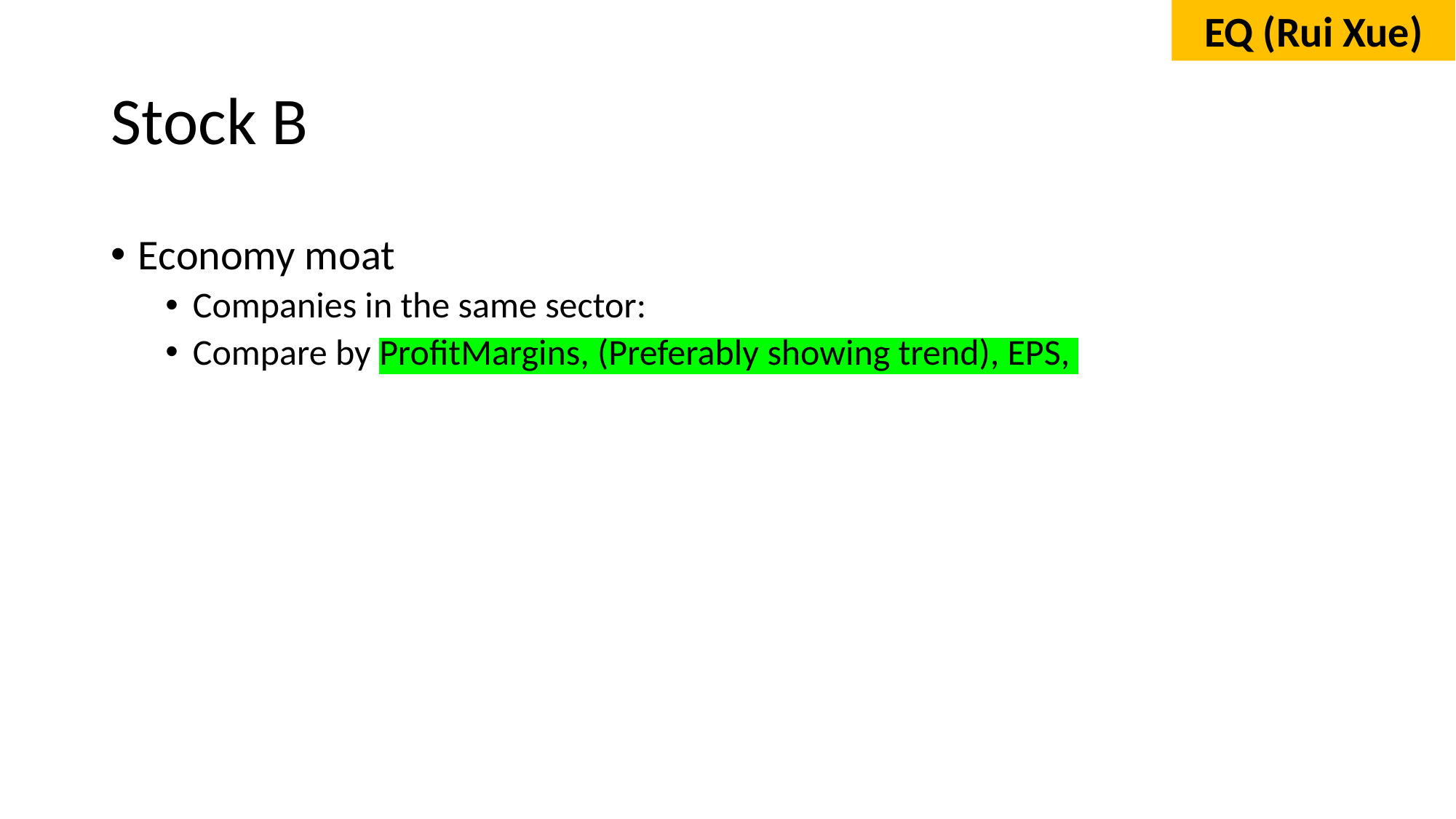

EQ (Rui Xue)
# Stock B
Economy moat
Companies in the same sector:
Compare by ProfitMargins, (Preferably showing trend), EPS,